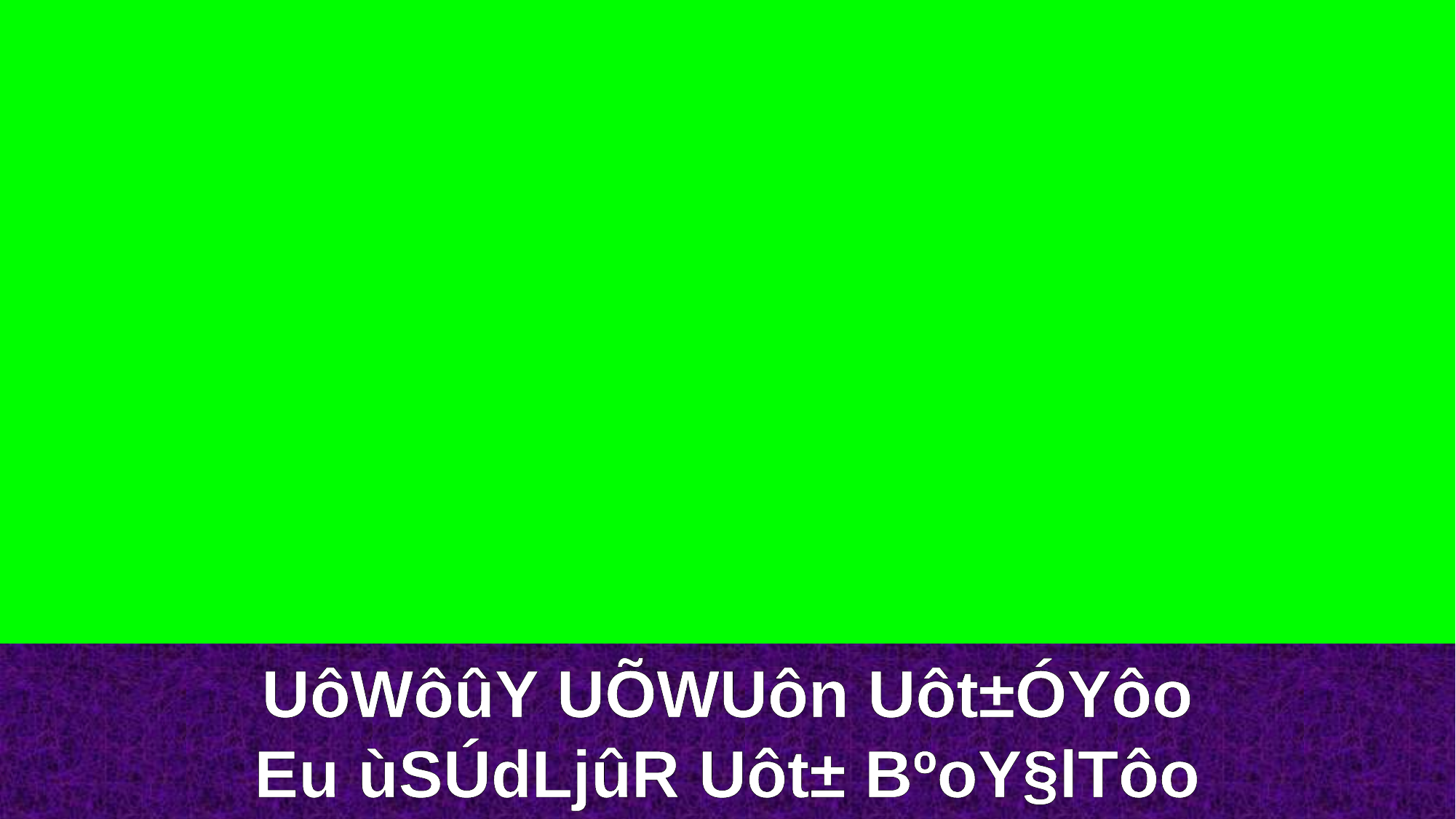

UôWôûY UÕWUôn Uôt±ÓYôo
Eu ùSÚdLjûR Uôt± BºoY§lTôo